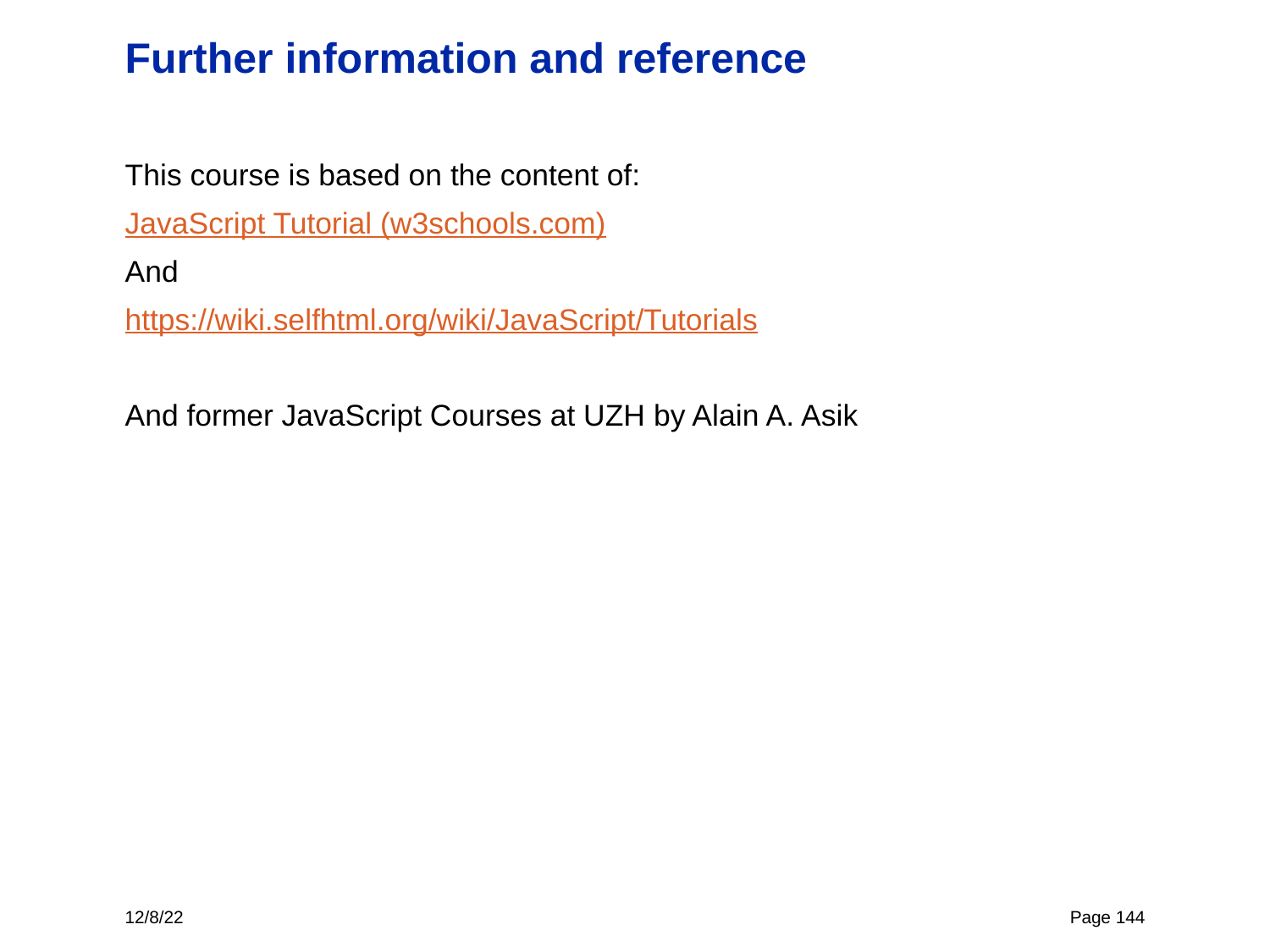

# Further information and reference
This course is based on the content of:
JavaScript Tutorial (w3schools.com)
And
https://wiki.selfhtml.org/wiki/JavaScript/Tutorials

And former JavaScript Courses at UZH by Alain A. Asik

12/8/22

Page 144